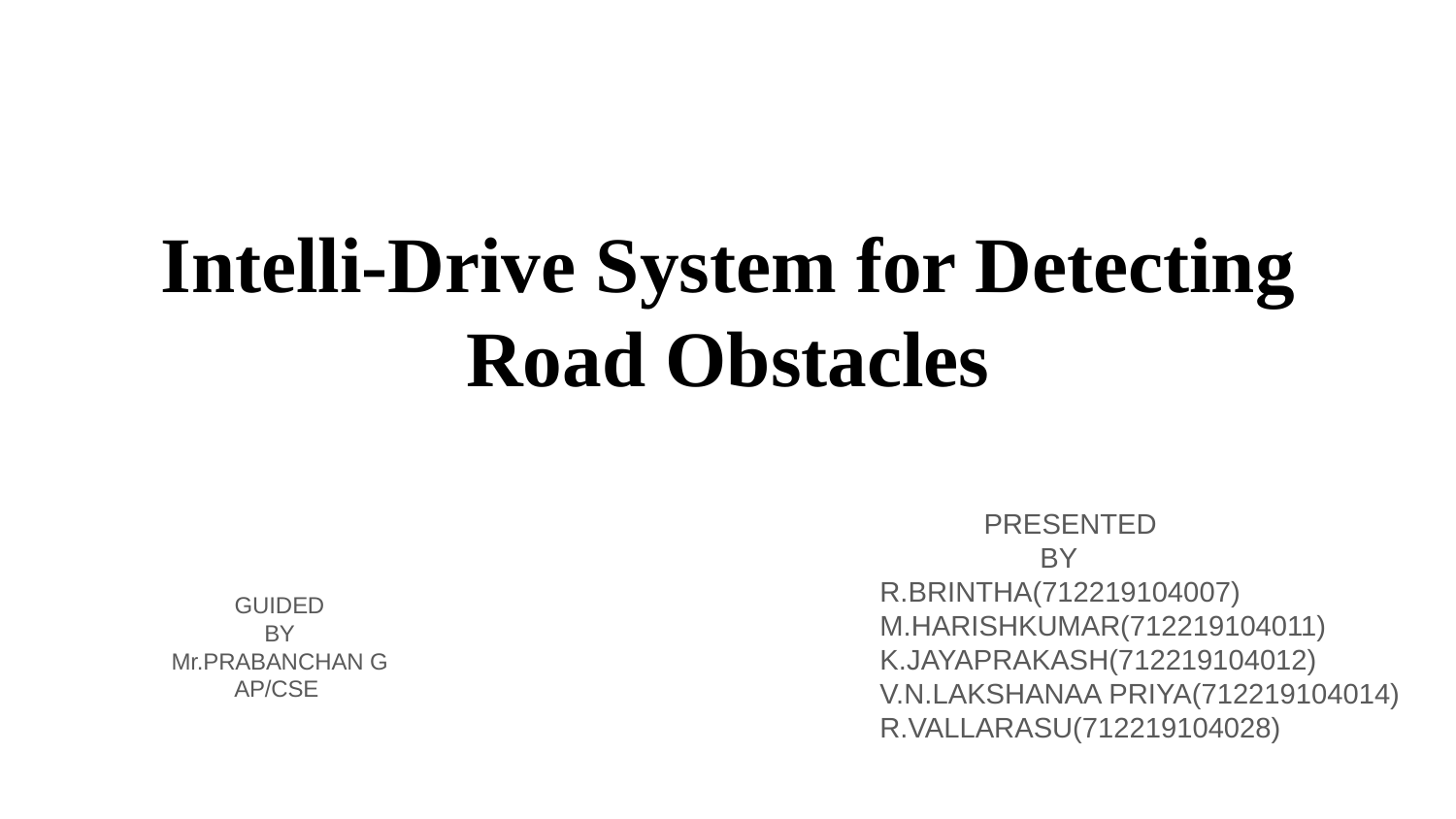

# Intelli-Drive System for Detecting Road Obstacles
                        PRESENTED
                               BY
           R.BRINTHA(712219104007)
           M.HARISHKUMAR(712219104011)
           K.JAYAPRAKASH(712219104012)
           V.N.LAKSHANAA PRIYA(712219104014)
           R.VALLARASU(712219104028)

GUIDED
BY
Mr.PRABANCHAN G
AP/CSE